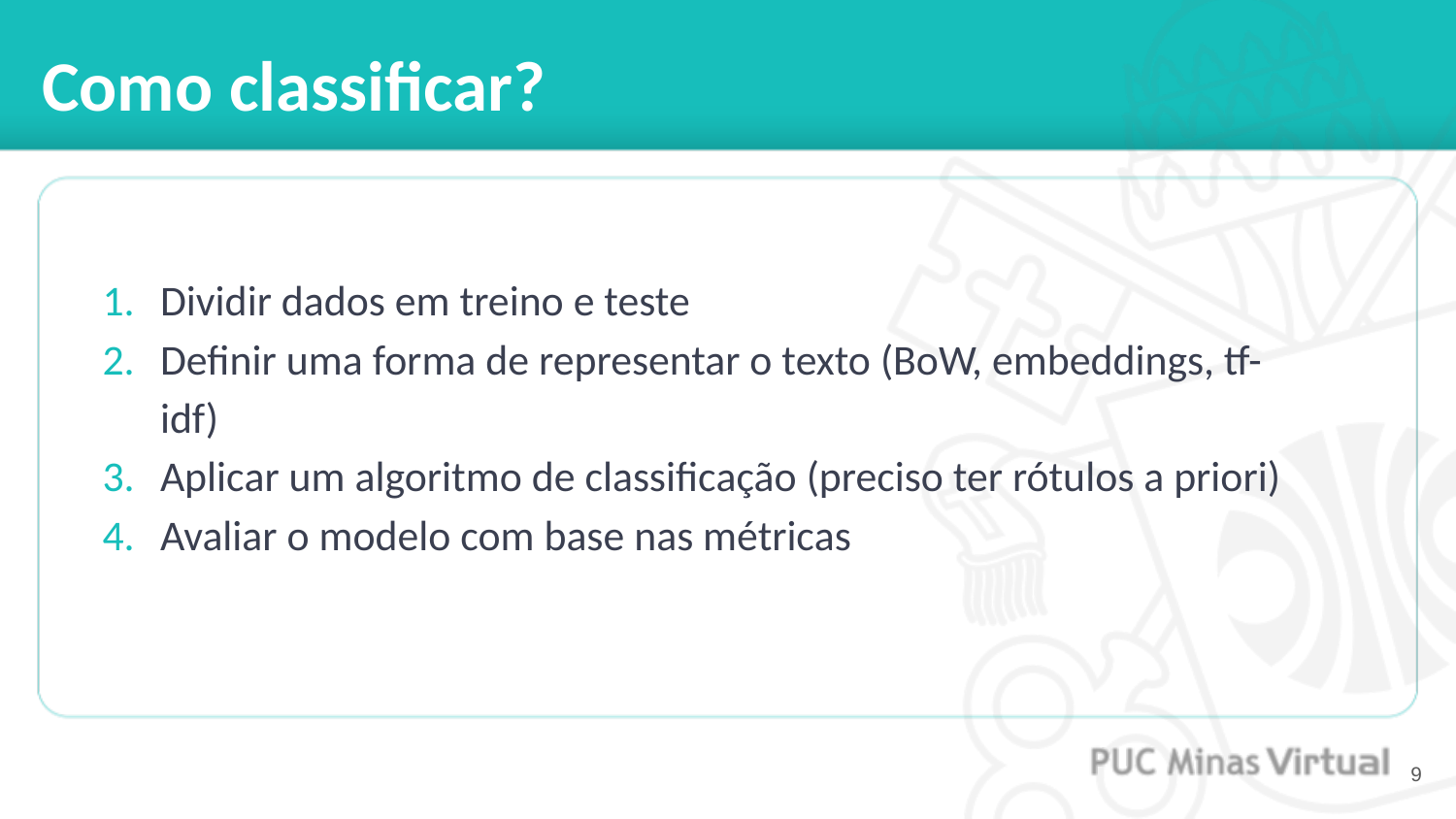

# Como classificar?
Dividir dados em treino e teste
Definir uma forma de representar o texto (BoW, embeddings, tf-idf)
Aplicar um algoritmo de classificação (preciso ter rótulos a priori)
Avaliar o modelo com base nas métricas
9